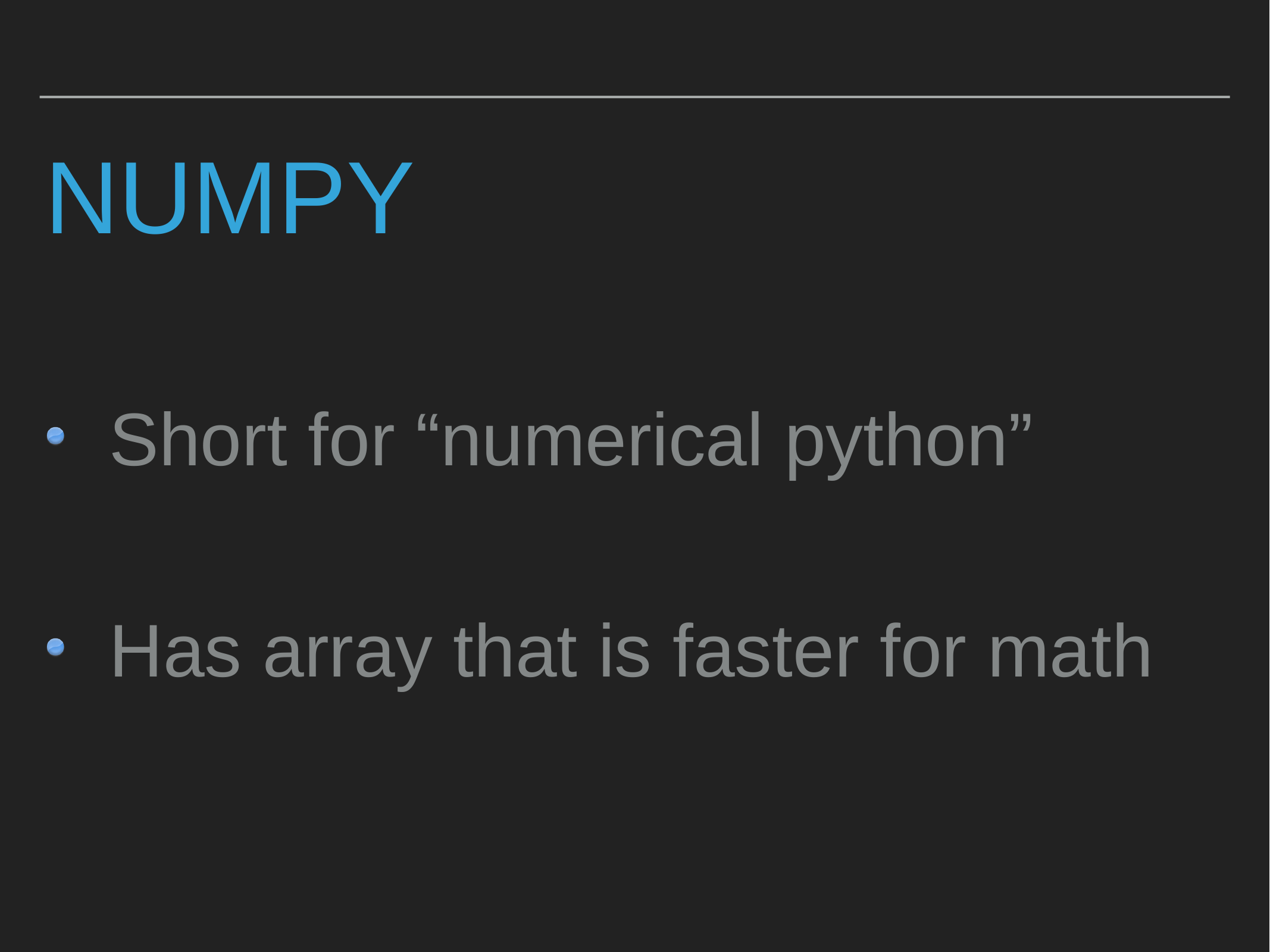

# Numpy
Short for “numerical python”
Has array that is faster for math